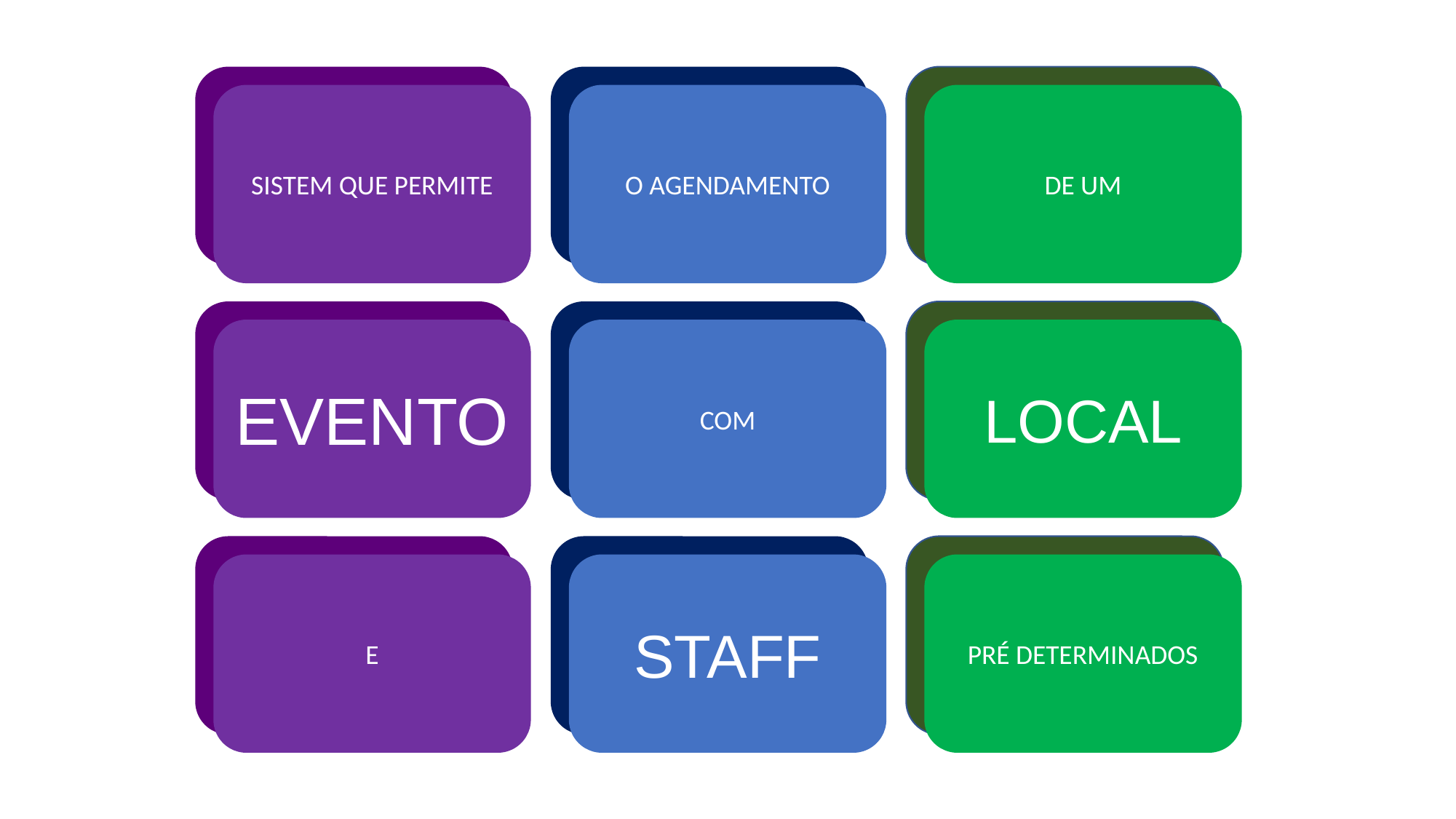

Ovo
Brócolis
Carne
Melão
AlgoExpert
Opções
SISTEM QUE PERMITE
O AGENDAMENTO
DE UM
2 Km
HackerRank
Inglês
EVENTO
COM
LOCAL
Ovo
Brócolis
Carne
Melão
Flask
Inglês
E
STAFF
PRÉ DETERMINADOS